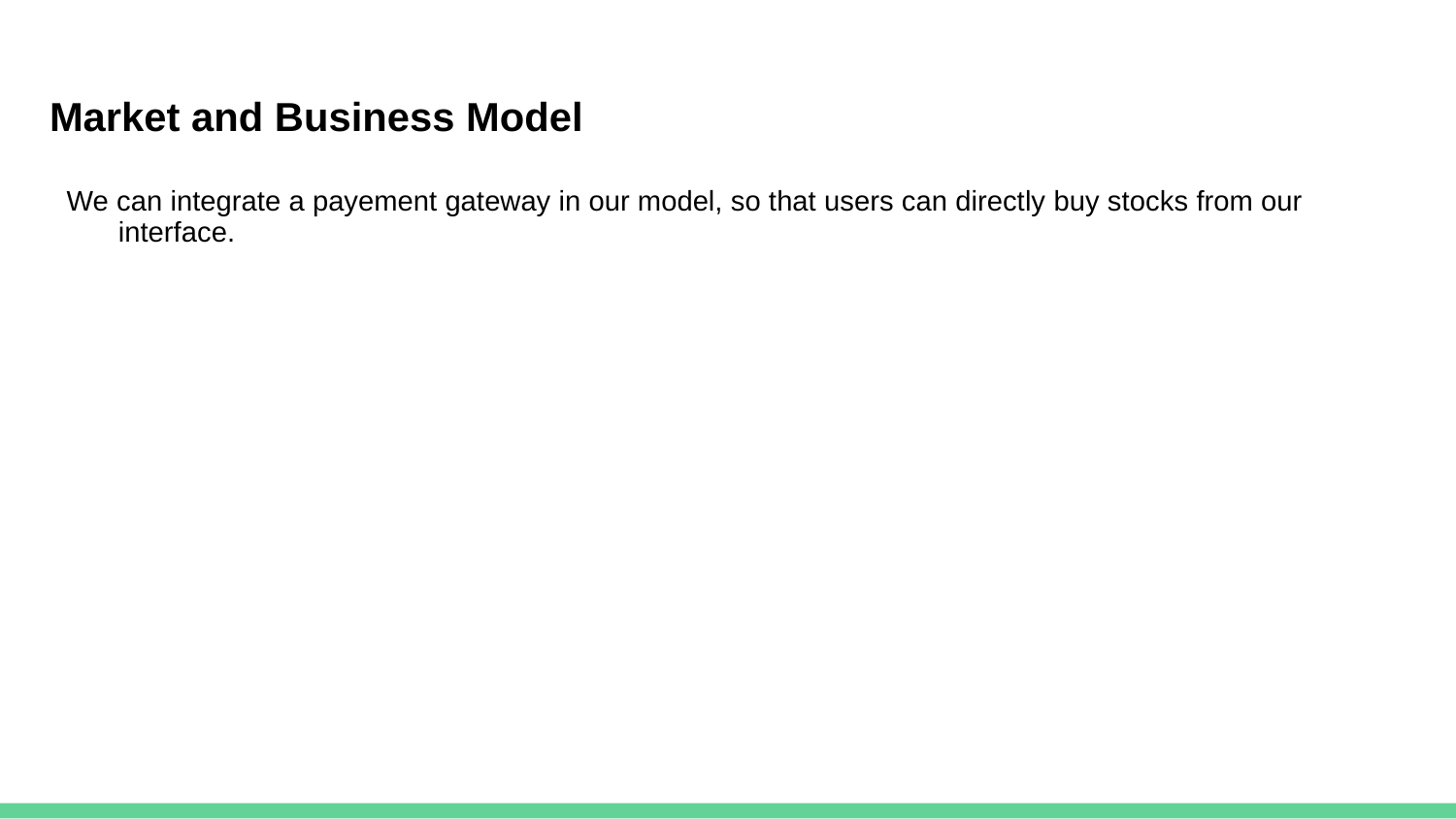

# Market and Business Model
We can integrate a payement gateway in our model, so that users can directly buy stocks from our interface.